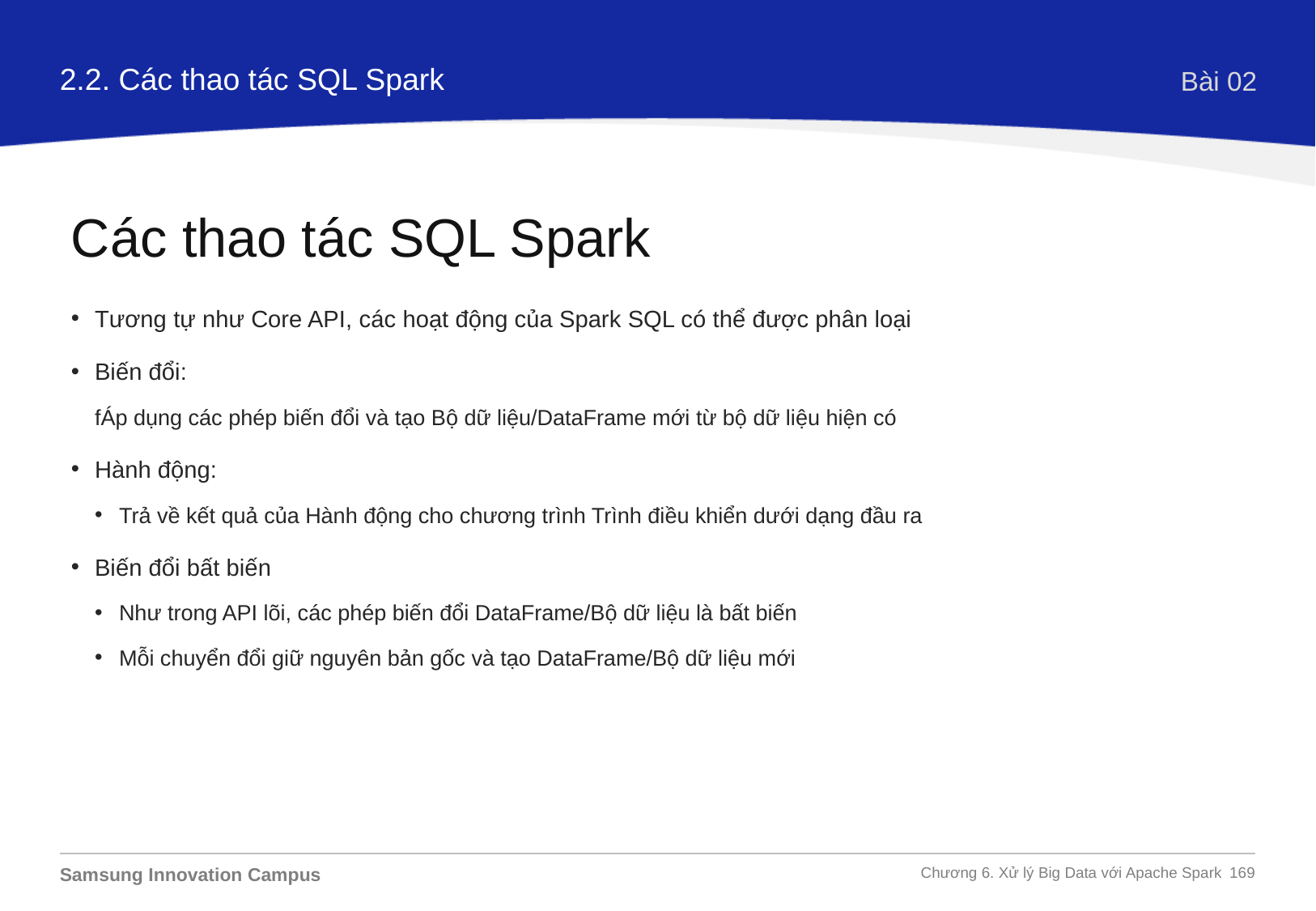

2.2. Các thao tác SQL Spark
Bài 02
Các thao tác SQL Spark
Tương tự như Core API, các hoạt động của Spark SQL có thể được phân loại
Biến đổi:
fÁp dụng các phép biến đổi và tạo Bộ dữ liệu/DataFrame mới từ bộ dữ liệu hiện có
Hành động:
Trả về kết quả của Hành động cho chương trình Trình điều khiển dưới dạng đầu ra
Biến đổi bất biến
Như trong API lõi, các phép biến đổi DataFrame/Bộ dữ liệu là bất biến
Mỗi chuyển đổi giữ nguyên bản gốc và tạo DataFrame/Bộ dữ liệu mới